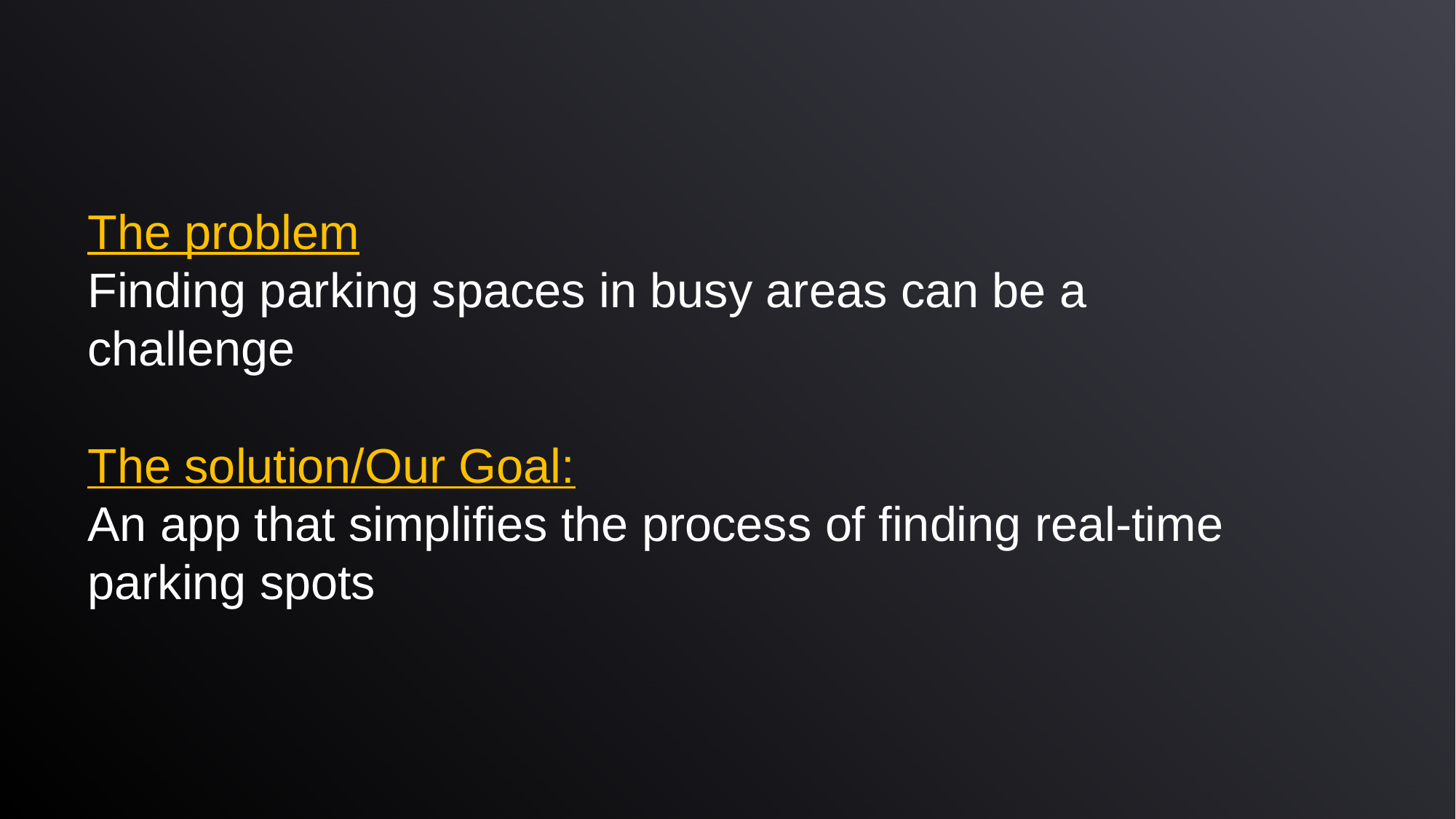

The problem
Finding parking spaces in busy areas can be a challenge

The solution/Our Goal:
An app that simplifies the process of finding real-time parking spots